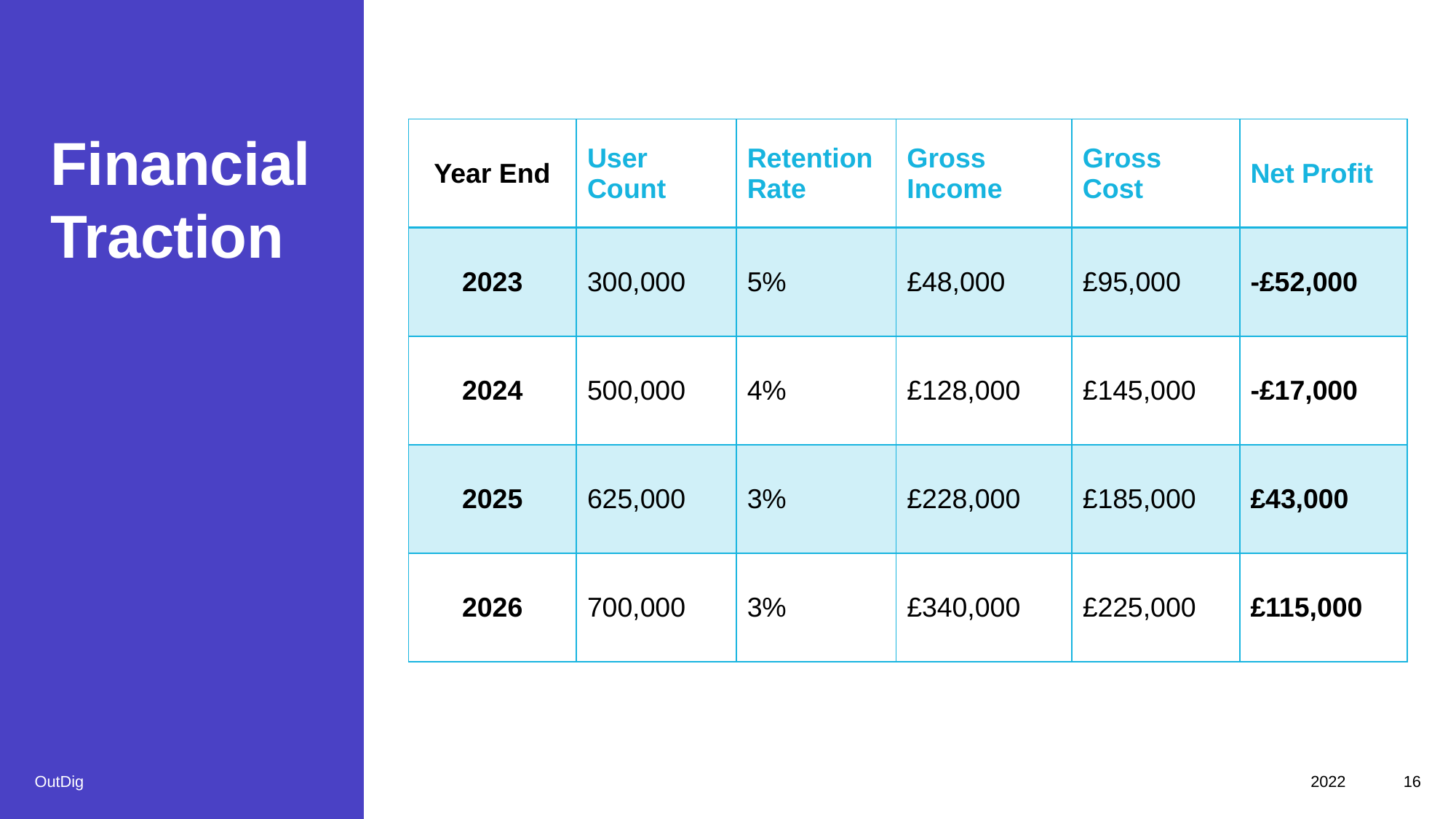

# Financial Traction
| Year End | User Count | Retention Rate | Gross Income | Gross Cost | Net Profit |
| --- | --- | --- | --- | --- | --- |
| 2023 | 300,000 | 5% | £48,000 | £95,000 | -£52,000 |
| 2024 | 500,000 | 4% | £128,000 | £145,000 | -£17,000 |
| 2025 | 625,000 | 3% | £228,000 | £185,000 | £43,000 |
| 2026 | 700,000 | 3% | £340,000 | £225,000 | £115,000 |
2022
OutDig
16